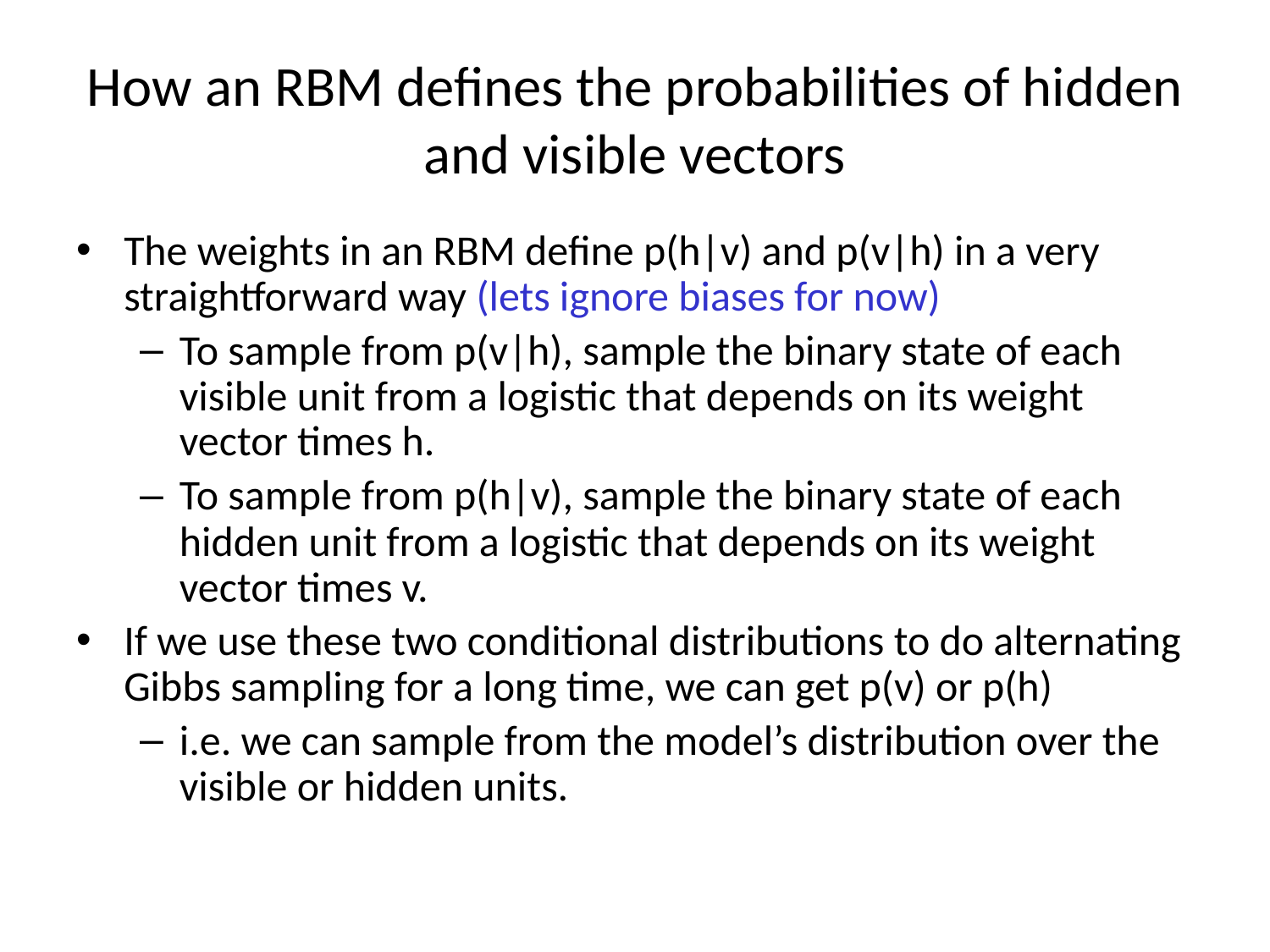

# How an RBM defines the probabilities of hidden and visible vectors
The weights in an RBM define p(h|v) and p(v|h) in a very straightforward way (lets ignore biases for now)
To sample from p(v|h), sample the binary state of each visible unit from a logistic that depends on its weight vector times h.
To sample from p(h|v), sample the binary state of each hidden unit from a logistic that depends on its weight vector times v.
If we use these two conditional distributions to do alternating Gibbs sampling for a long time, we can get p(v) or p(h)
i.e. we can sample from the model’s distribution over the visible or hidden units.